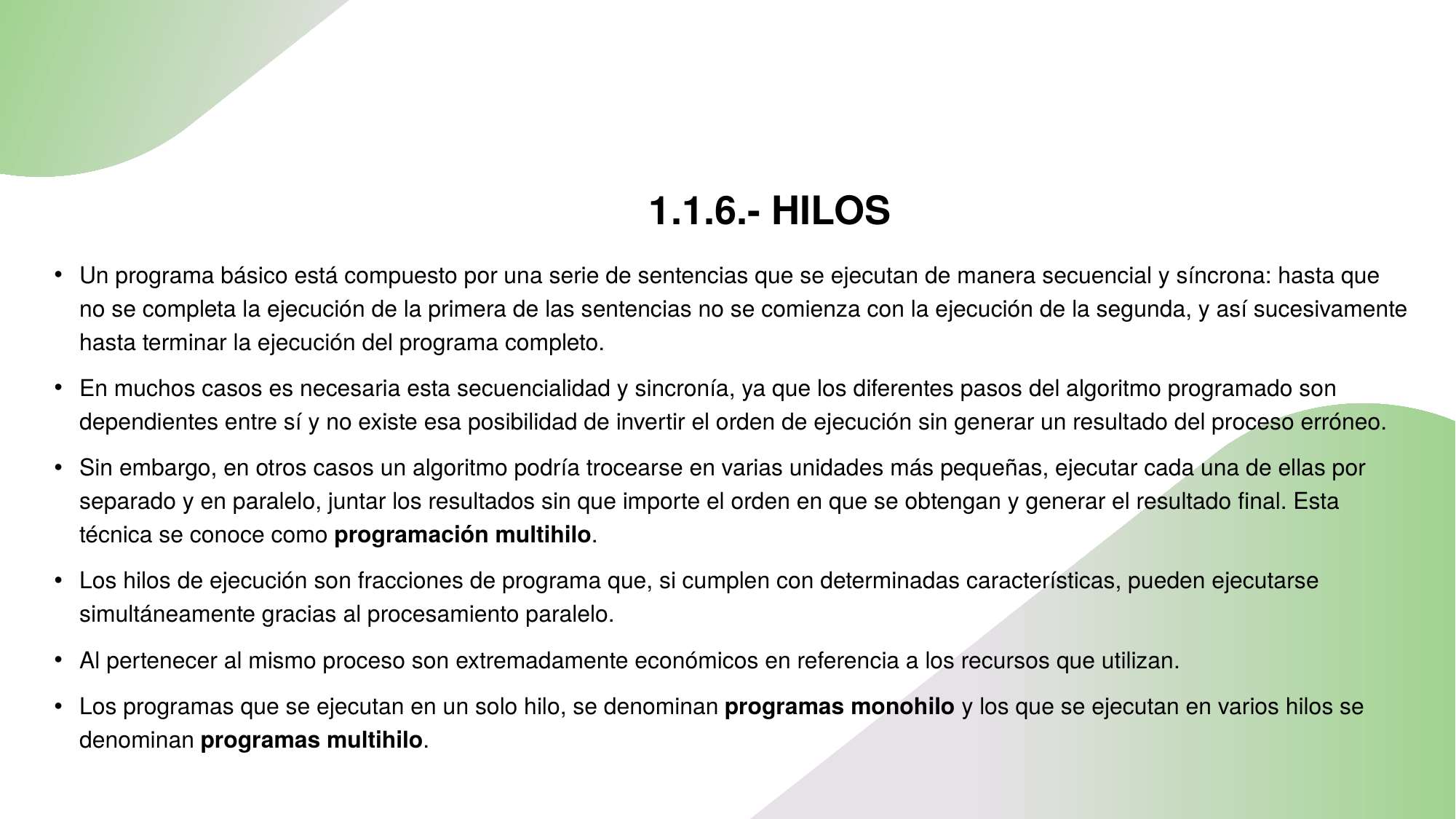

# 1.1.6.- HILOS
Un programa básico está compuesto por una serie de sentencias que se ejecutan de manera secuencial y síncrona: hasta que no se completa la ejecución de la primera de las sentencias no se comienza con la ejecución de la segunda, y así sucesivamente hasta terminar la ejecución del programa completo.
En muchos casos es necesaria esta secuencialidad y sincronía, ya que los diferentes pasos del algoritmo programado son dependientes entre sí y no existe esa posibilidad de invertir el orden de ejecución sin generar un resultado del proceso erróneo.
Sin embargo, en otros casos un algoritmo podría trocearse en varias unidades más pequeñas, ejecutar cada una de ellas por separado y en paralelo, juntar los resultados sin que importe el orden en que se obtengan y generar el resultado final. Esta técnica se conoce como programación multihilo.
Los hilos de ejecución son fracciones de programa que, si cumplen con determinadas características, pueden ejecutarse simultáneamente gracias al procesamiento paralelo.
Al pertenecer al mismo proceso son extremadamente económicos en referencia a los recursos que utilizan.
Los programas que se ejecutan en un solo hilo, se denominan programas monohilo y los que se ejecutan en varios hilos se denominan programas multihilo.